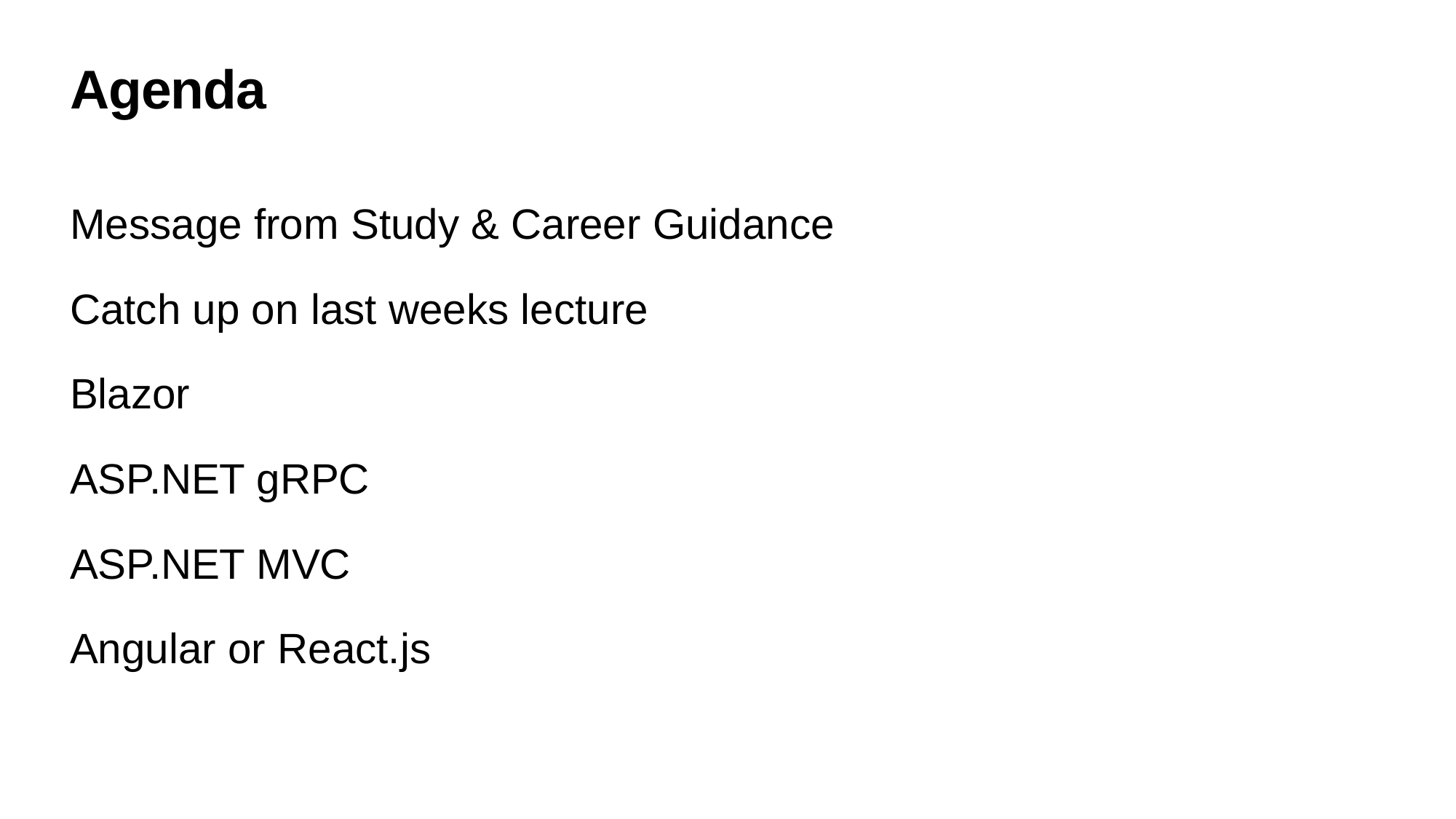

# Agenda
Message from Study & Career Guidance
Catch up on last weeks lecture
Blazor
ASP.NET gRPC
ASP.NET MVC
Angular or React.js